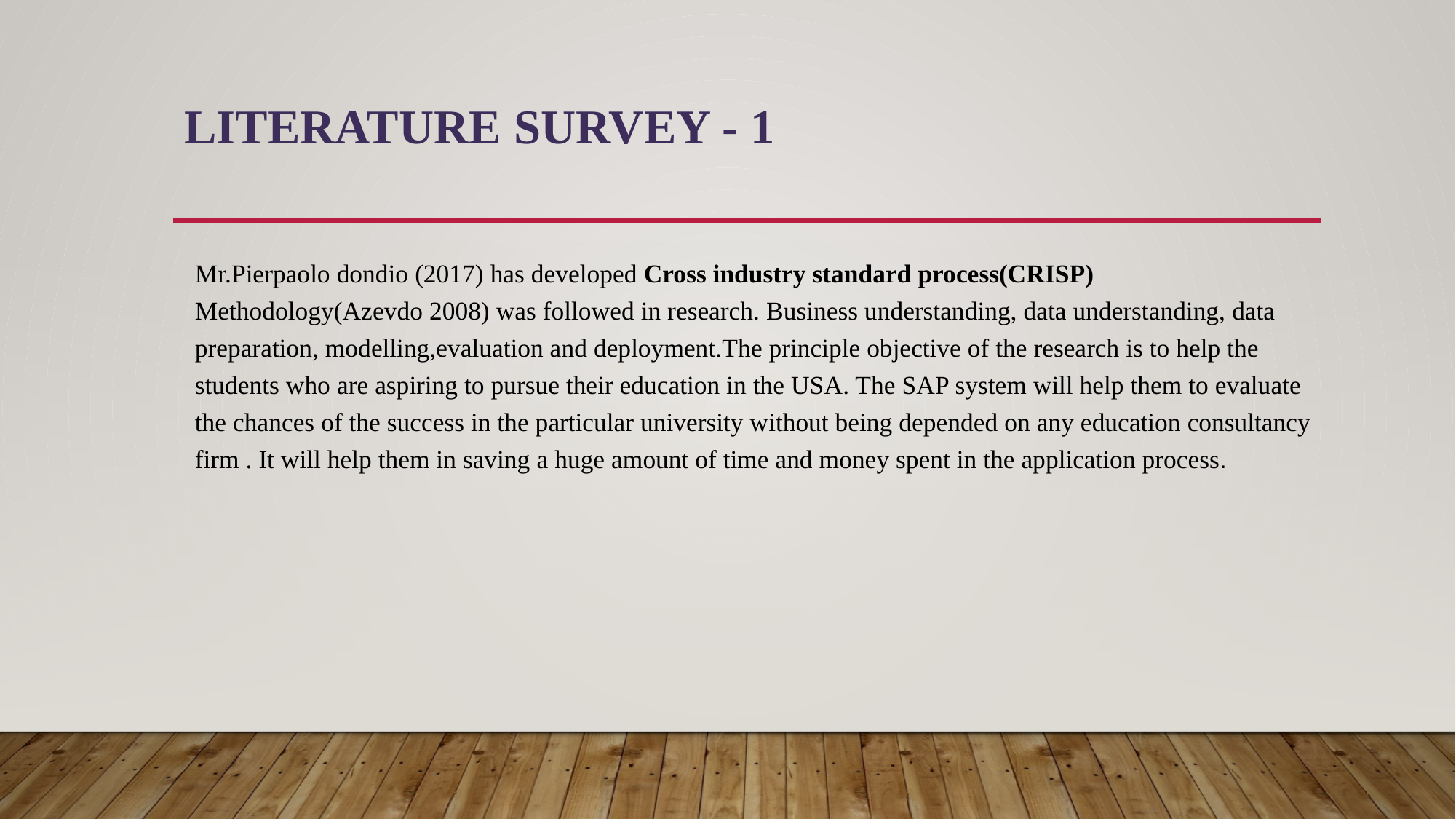

# LITERATURE SURVEY - 1

Mr.Pierpaolo dondio (2017) has developed Cross industry standard process(CRISP) Methodology(Azevdo 2008) was followed in research. Business understanding, data understanding, data preparation, modelling,evaluation and deployment.The principle objective of the research is to help the students who are aspiring to pursue their education in the USA. The SAP system will help them to evaluate the chances of the success in the particular university without being depended on any education consultancy firm . It will help them in saving a huge amount of time and money spent in the application process.